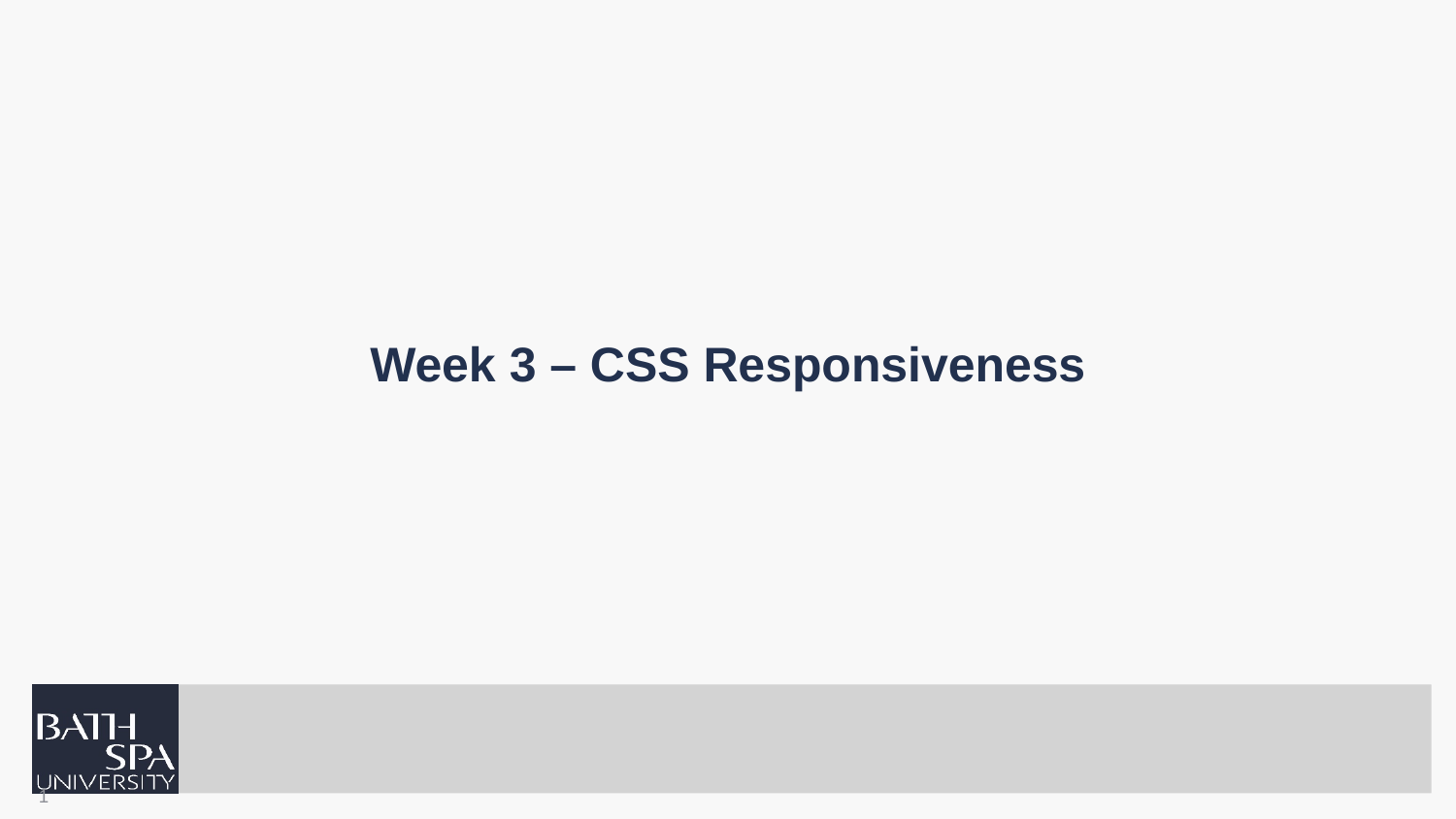

# Web Development Basics 1 - HTML and CSS
Week 3 – CSS Responsiveness
1